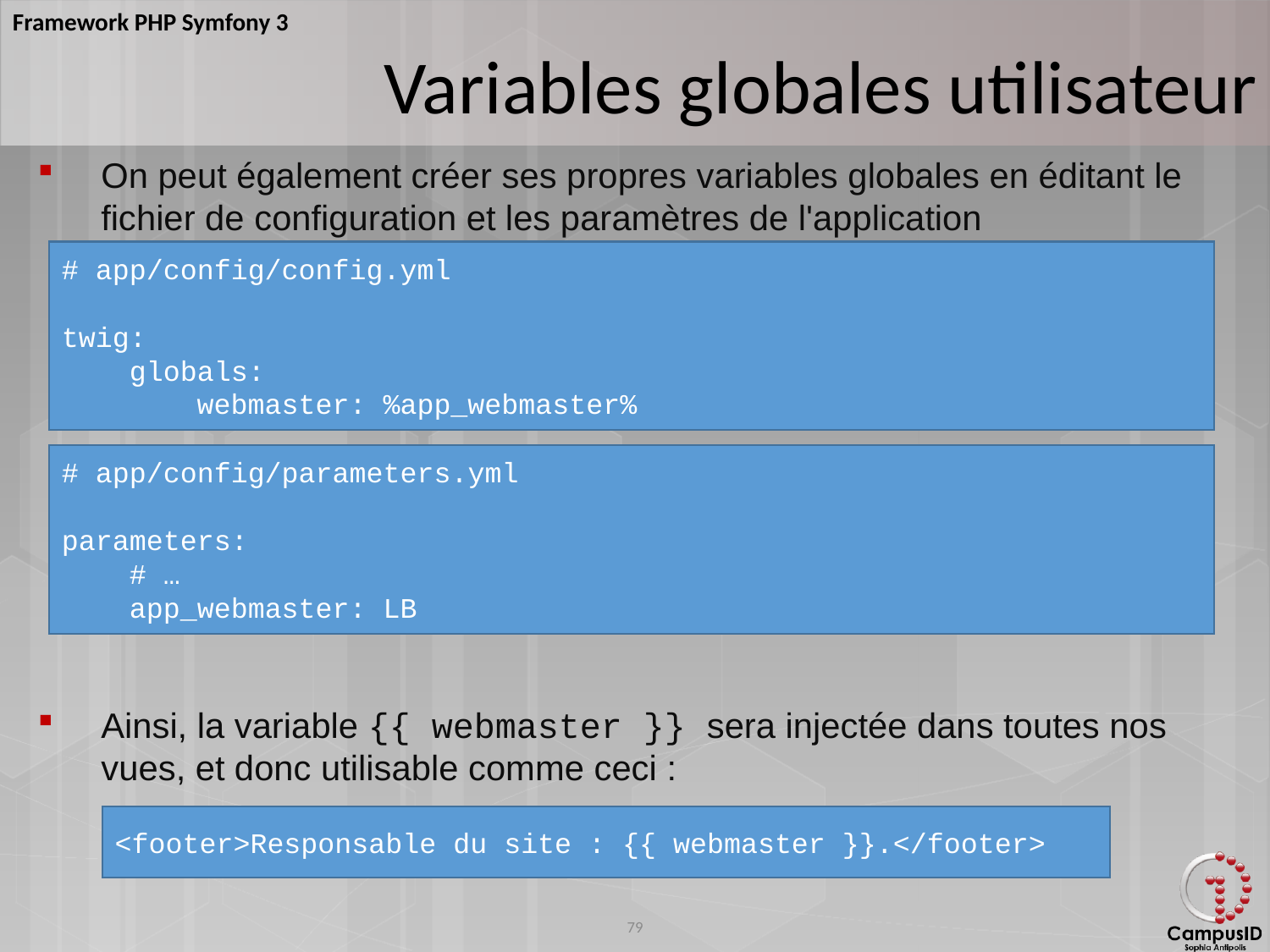

Variables globales utilisateur
On peut également créer ses propres variables globales en éditant le fichier de configuration et les paramètres de l'application

Ainsi, la variable {{ webmaster }} sera injectée dans toutes nos vues, et donc utilisable comme ceci :
# app/config/config.yml

twig:
    globals:
        webmaster: %app_webmaster%
# app/config/parameters.yml

parameters:
    # …
    app_webmaster: LB
<footer>Responsable du site : {{ webmaster }}.</footer>